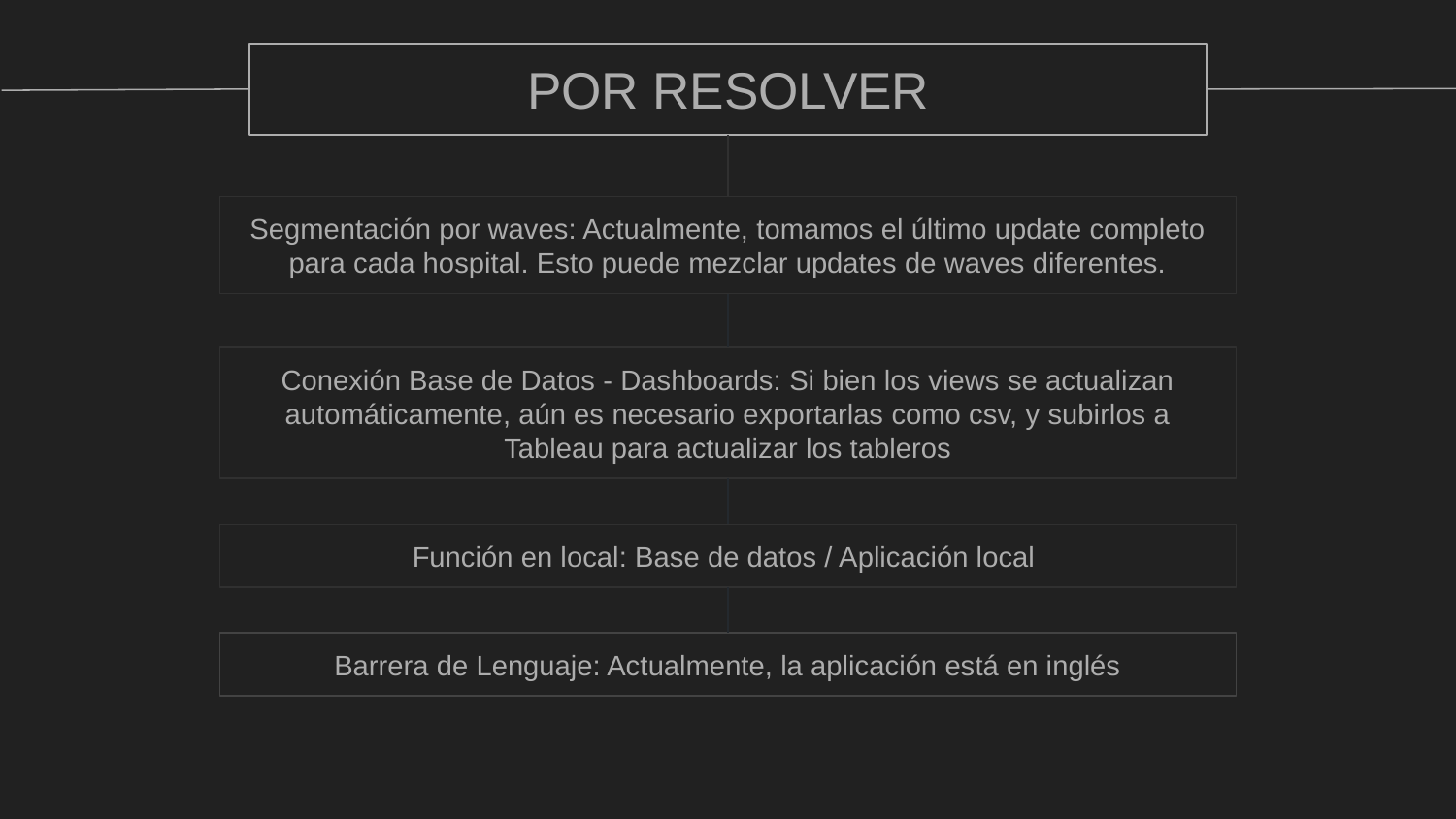

# POR RESOLVER
Segmentación por waves: Actualmente, tomamos el último update completo para cada hospital. Esto puede mezclar updates de waves diferentes.
Conexión Base de Datos - Dashboards: Si bien los views se actualizan automáticamente, aún es necesario exportarlas como csv, y subirlos a Tableau para actualizar los tableros
Función en local: Base de datos / Aplicación local
Barrera de Lenguaje: Actualmente, la aplicación está en inglés